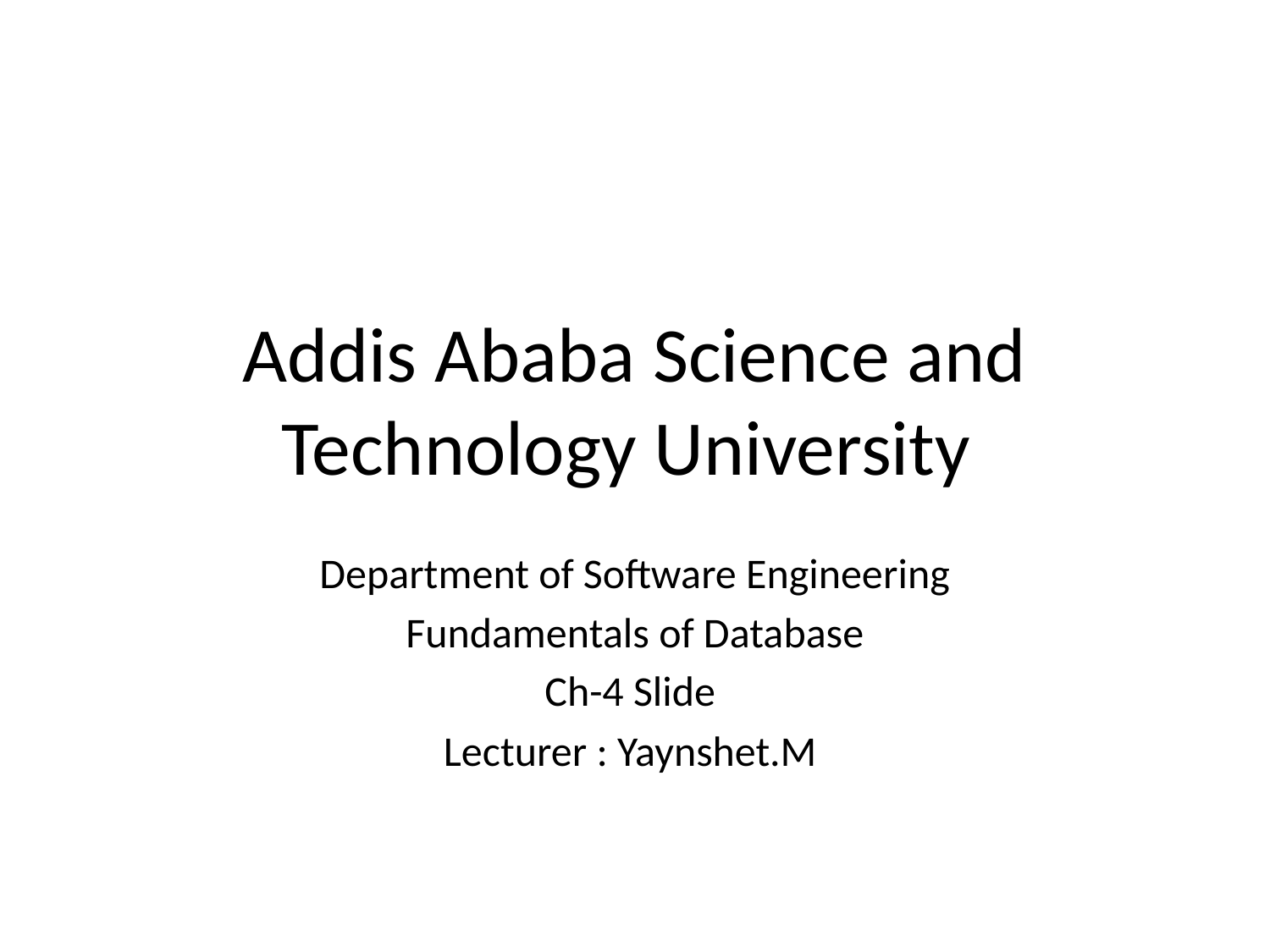

# Addis Ababa Science and Technology University
Department of Software Engineering
Fundamentals of Database
Ch-4 Slide
Lecturer : Yaynshet.M